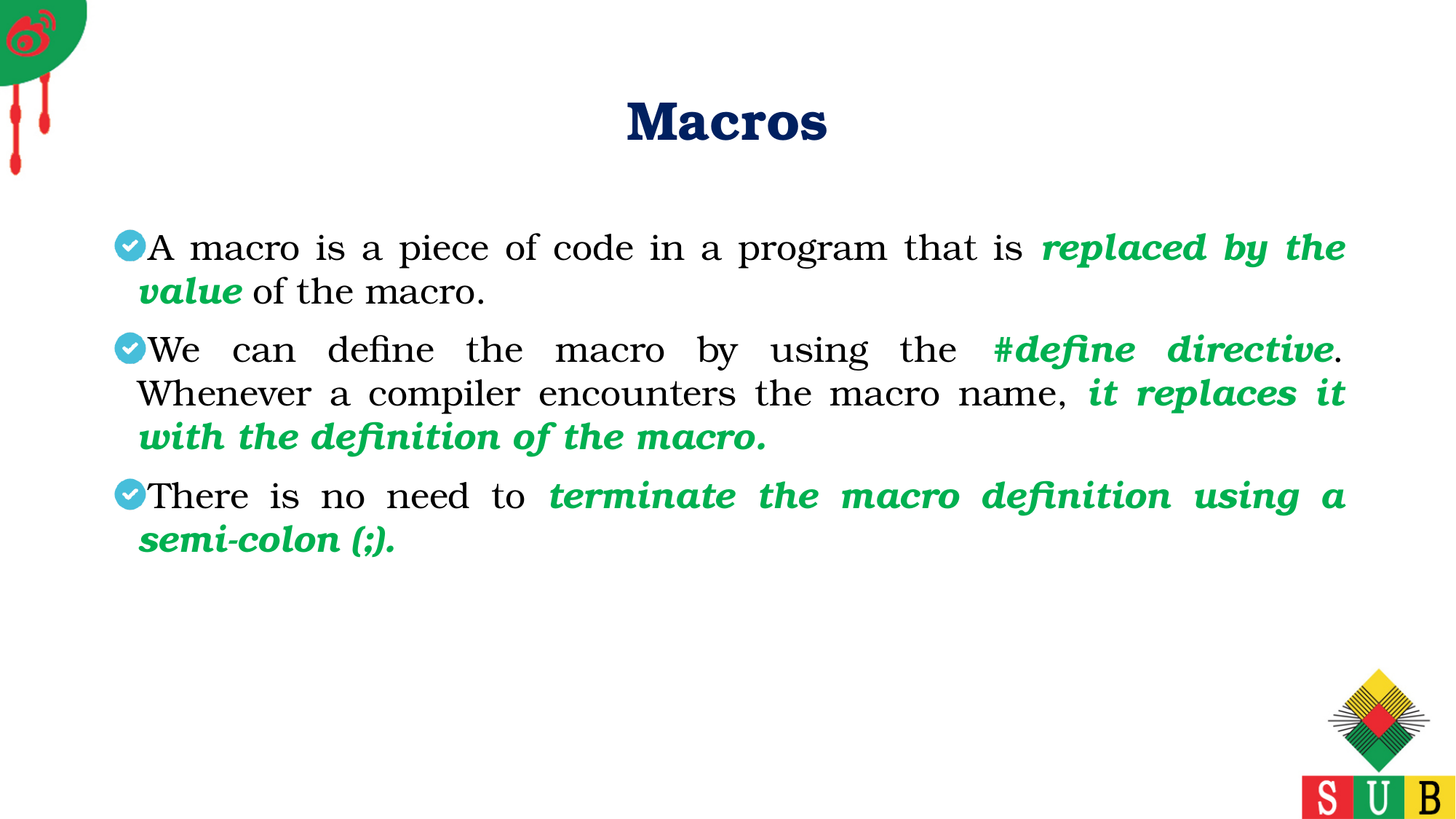

# Macros
A macro is a piece of code in a program that is replaced by the value of the macro.
We can define the macro by using the #define directive. Whenever a compiler encounters the macro name, it replaces it with the definition of the macro.
There is no need to terminate the macro definition using a semi-colon (;).